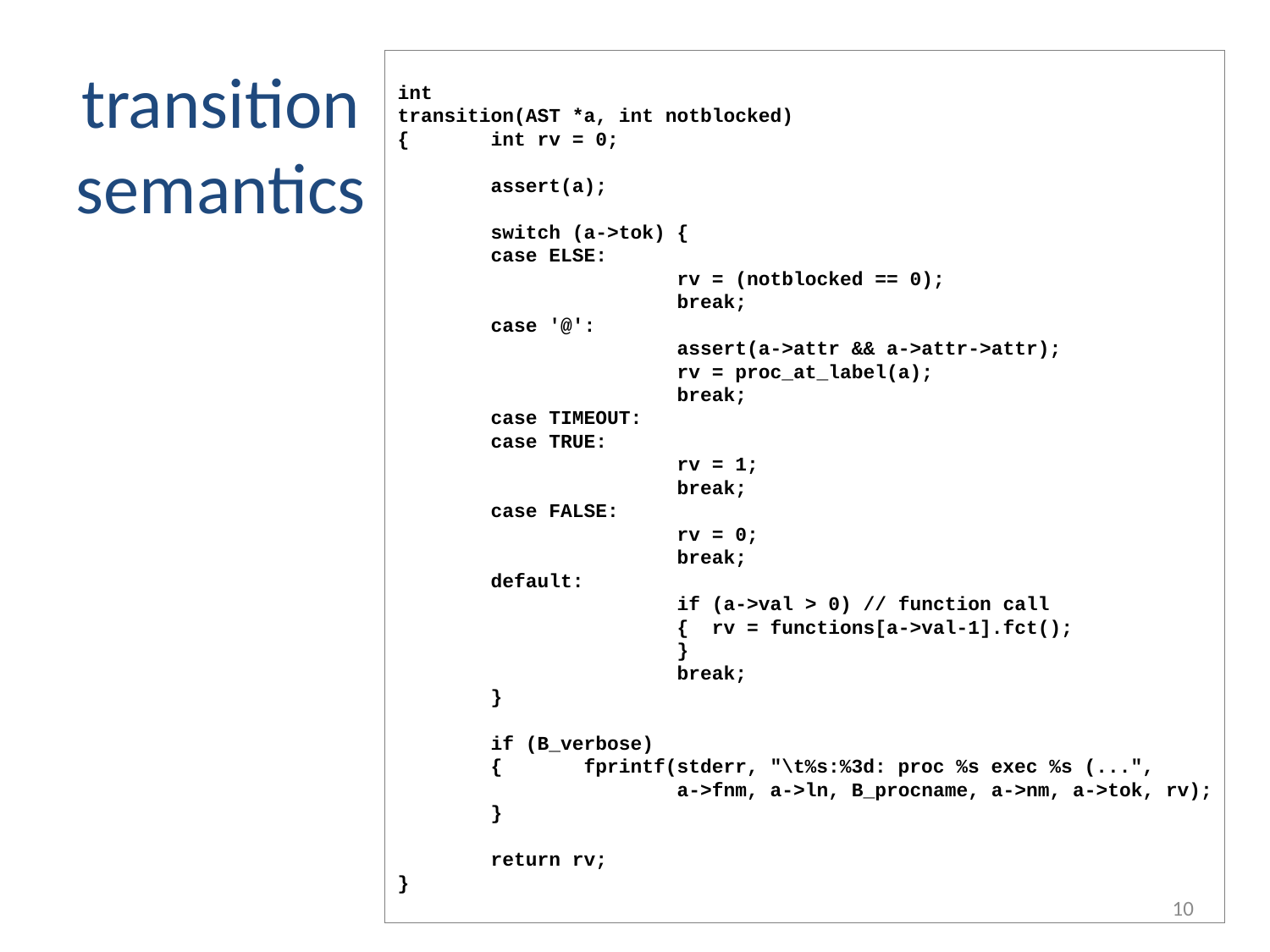

# transition semantics

int
transition(AST *a, int notblocked)
{       int rv = 0;

        assert(a);

        switch (a->tok) {
        case ELSE:
                        rv = (notblocked == 0);
                        break;
        case '@':
                        assert(a->attr && a->attr->attr);
                        rv = proc_at_label(a);
                        break;
        case TIMEOUT:
        case TRUE:
                        rv = 1;
                        break;
        case FALSE:
                        rv = 0;
                        break;
        default:
                        if (a->val > 0) // function call
                        {  rv = functions[a->val-1].fct();
                        }
                        break;
        }

        if (B_verbose)
        {       fprintf(stderr, "\t%s:%3d: proc %s exec %s (...",
                        a->fnm, a->ln, B_procname, a->nm, a->tok, rv);
        }

        return rv;
}

10